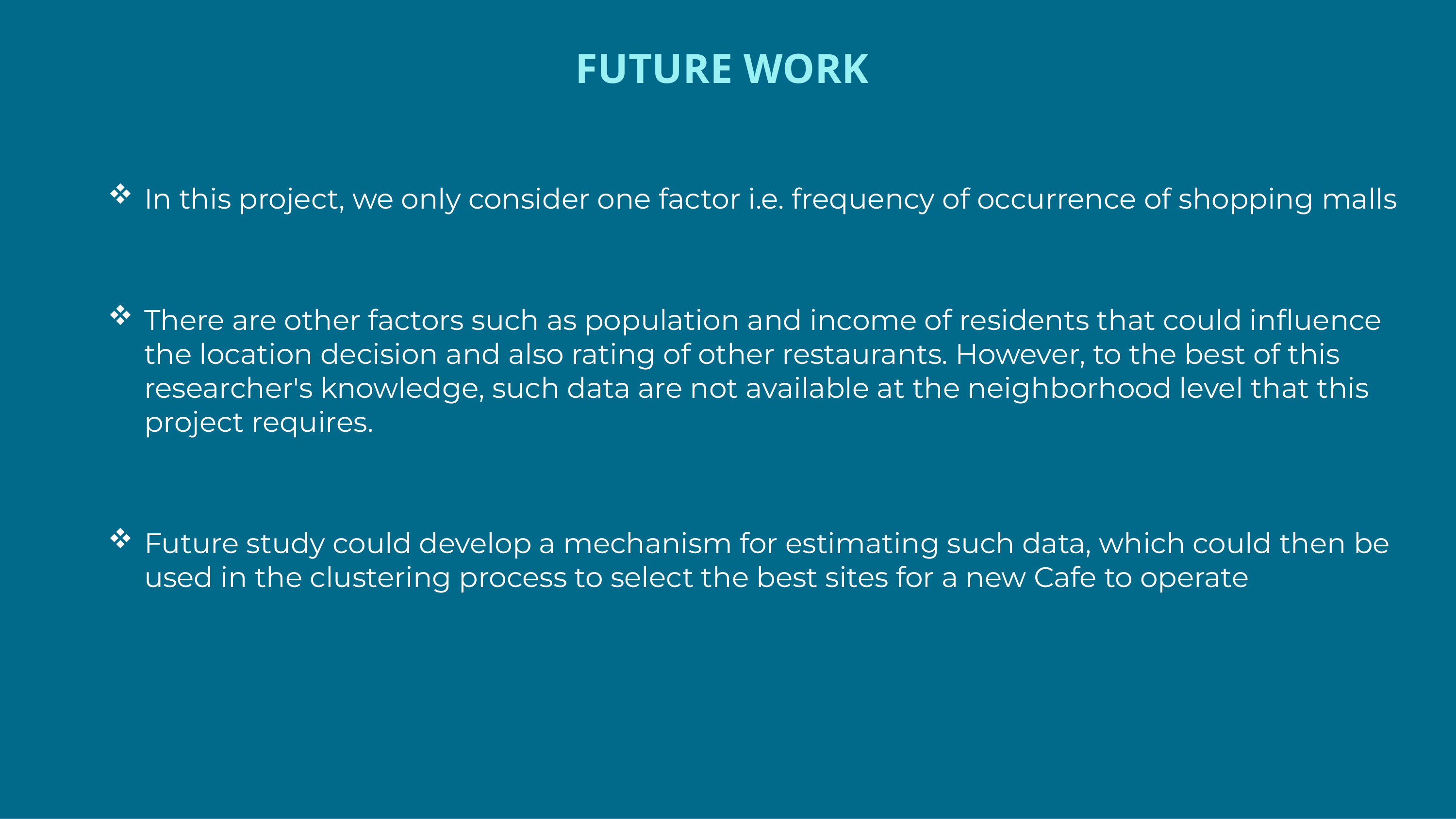

# FUTURE WORK
In this project, we only consider one factor i.e. frequency of occurrence of shopping malls

There are other factors such as population and income of residents that could influence the location decision and also rating of other restaurants. However, to the best of this researcher's knowledge, such data are not available at the neighborhood level that this project requires.

Future study could develop a mechanism for estimating such data, which could then be used in the clustering process to select the best sites for a new Cafe to operate